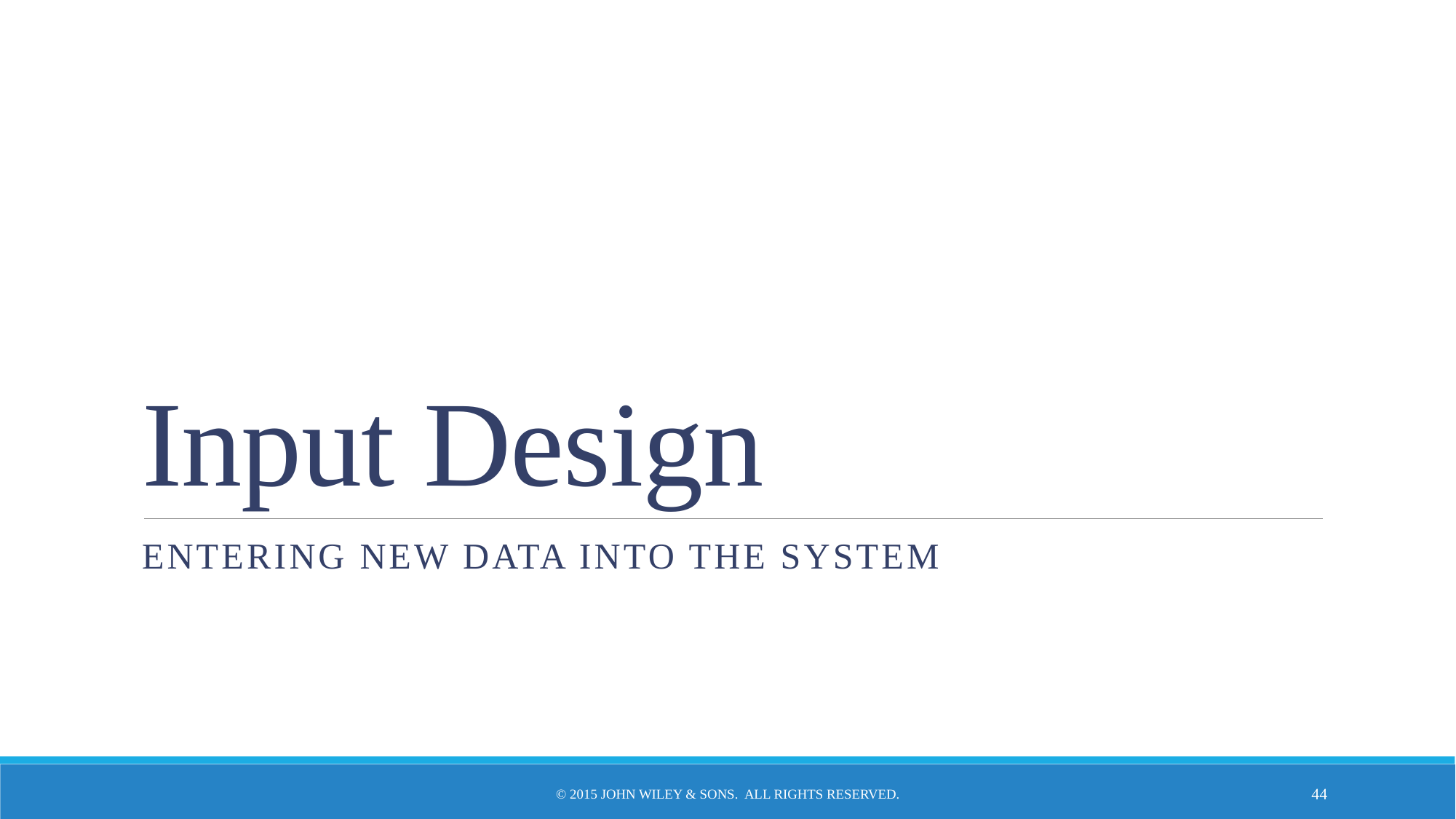

# Input Design
entering new data into the system
© 2015 John Wiley & Sons.  All Rights Reserved.
44